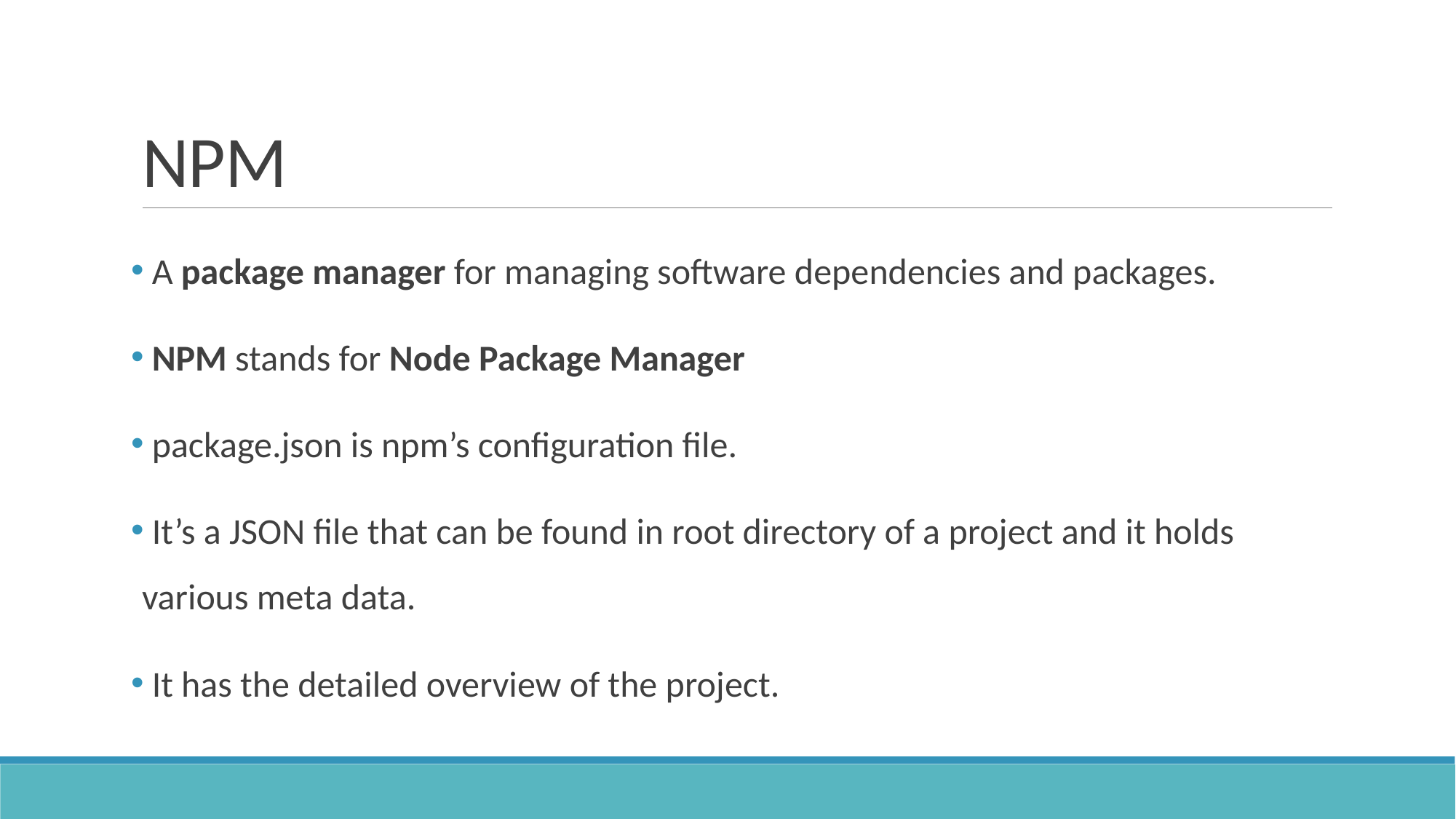

# NPM
 A package manager for managing software dependencies and packages.
 NPM stands for Node Package Manager
 package.json is npm’s configuration file.
 It’s a JSON file that can be found in root directory of a project and it holds various meta data.
 It has the detailed overview of the project.